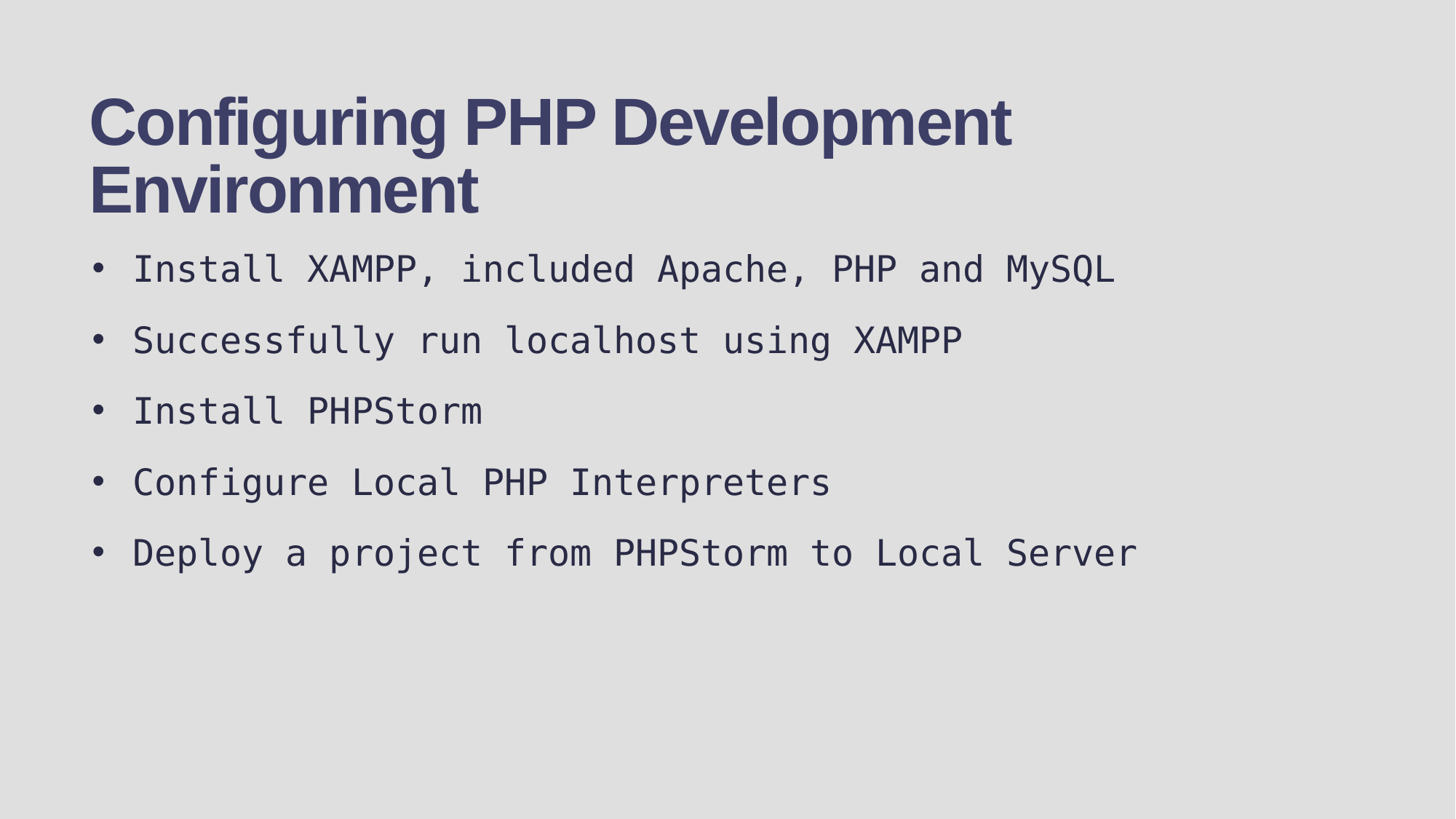

# Configuring PHP Development Environment
Install XAMPP, included Apache, PHP and MySQL
Successfully run localhost using XAMPP
Install PHPStorm
Configure Local PHP Interpreters
Deploy a project from PHPStorm to Local Server